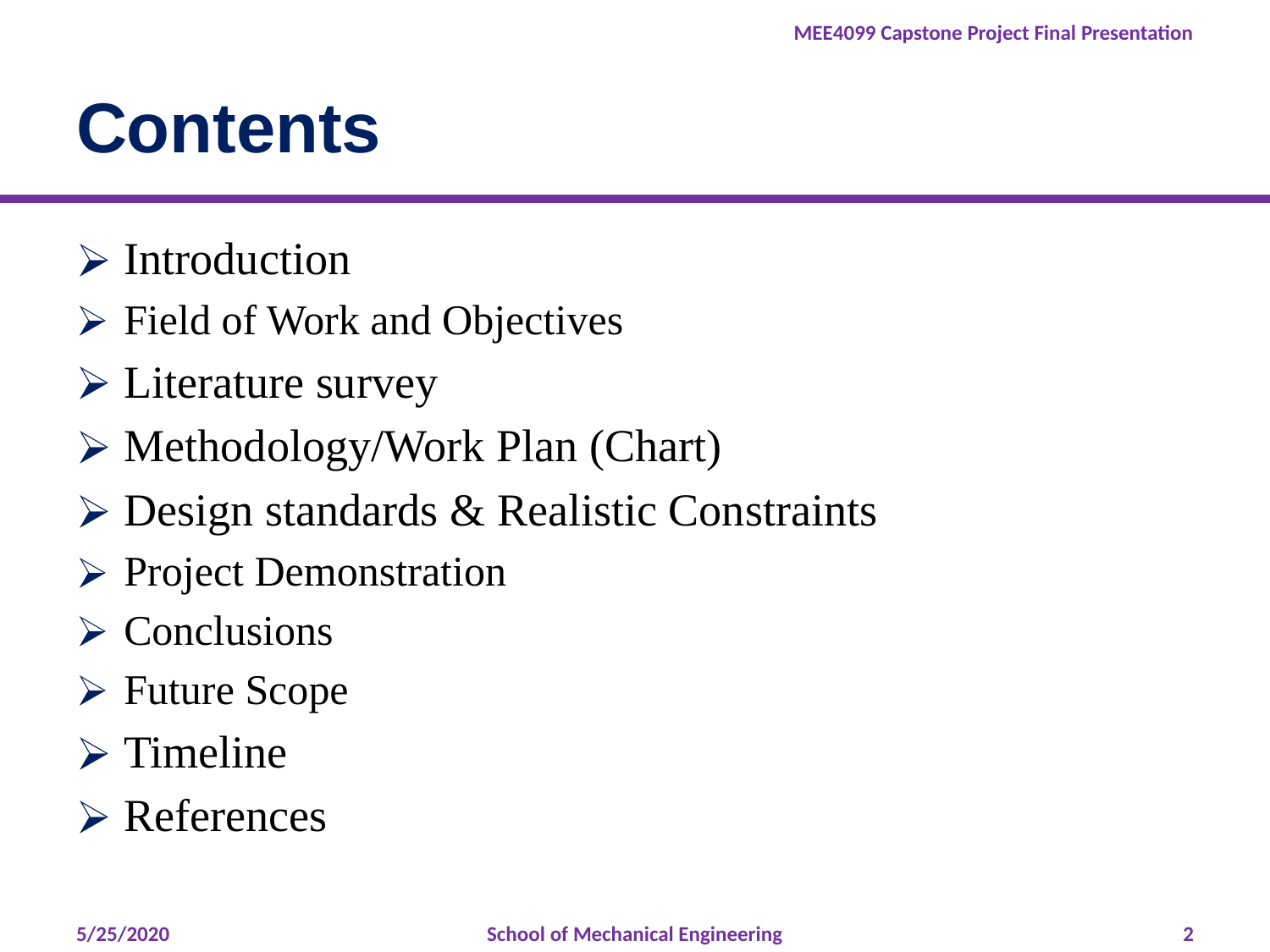

# Contents
Introduction
Field of Work and Objectives
Literature survey
Methodology/Work Plan (Chart)
Design standards & Realistic Constraints
Project Demonstration
Conclusions
Future Scope
Timeline
References

5/25/2020
School of Mechanical Engineering
2